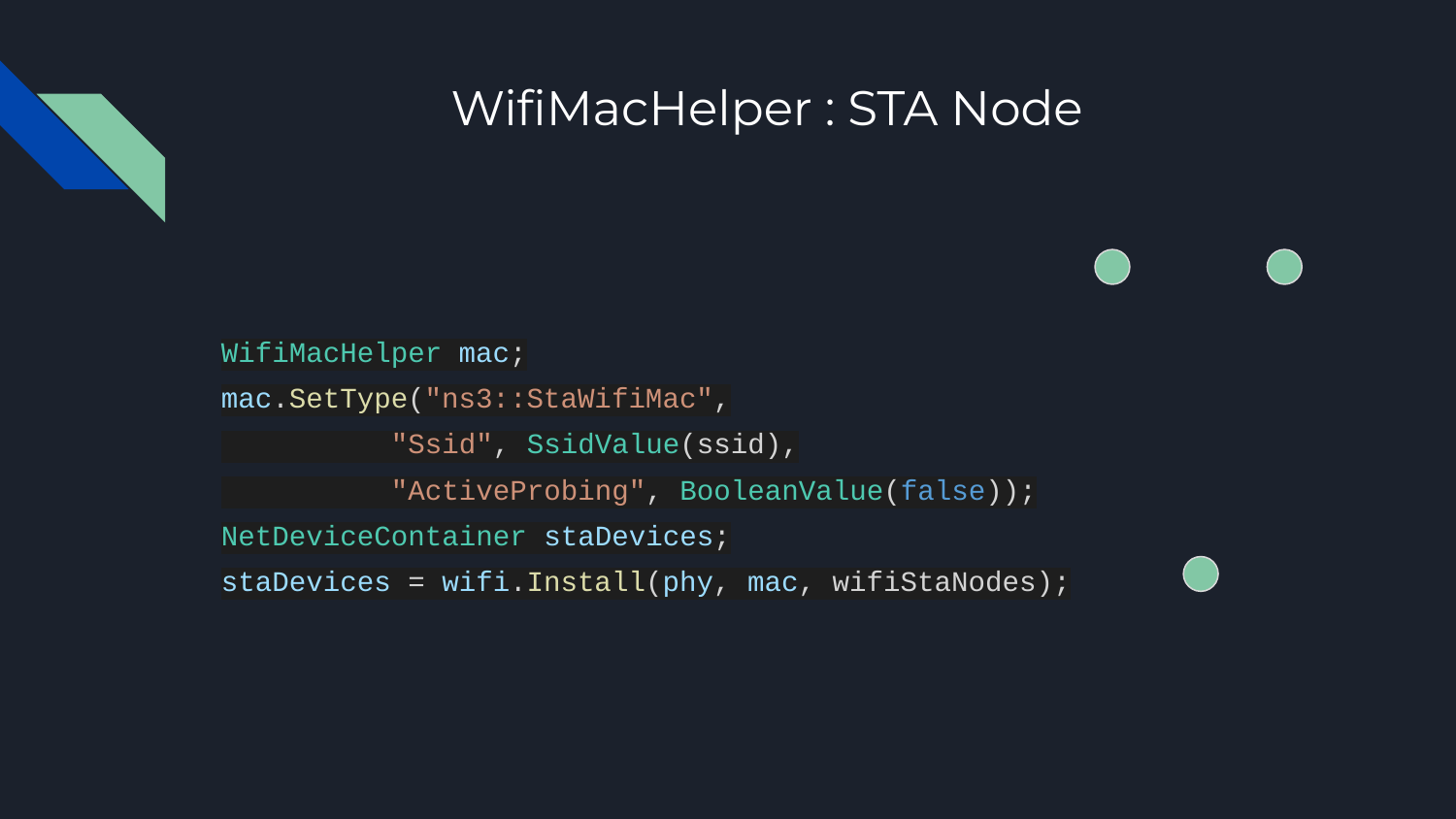

# WifiMacHelper : STA Node

WifiMacHelper mac;
mac.SetType("ns3::StaWifiMac",
          "Ssid", SsidValue(ssid),
          "ActiveProbing", BooleanValue(false));
NetDeviceContainer staDevices;
staDevices = wifi.Install(phy, mac, wifiStaNodes);